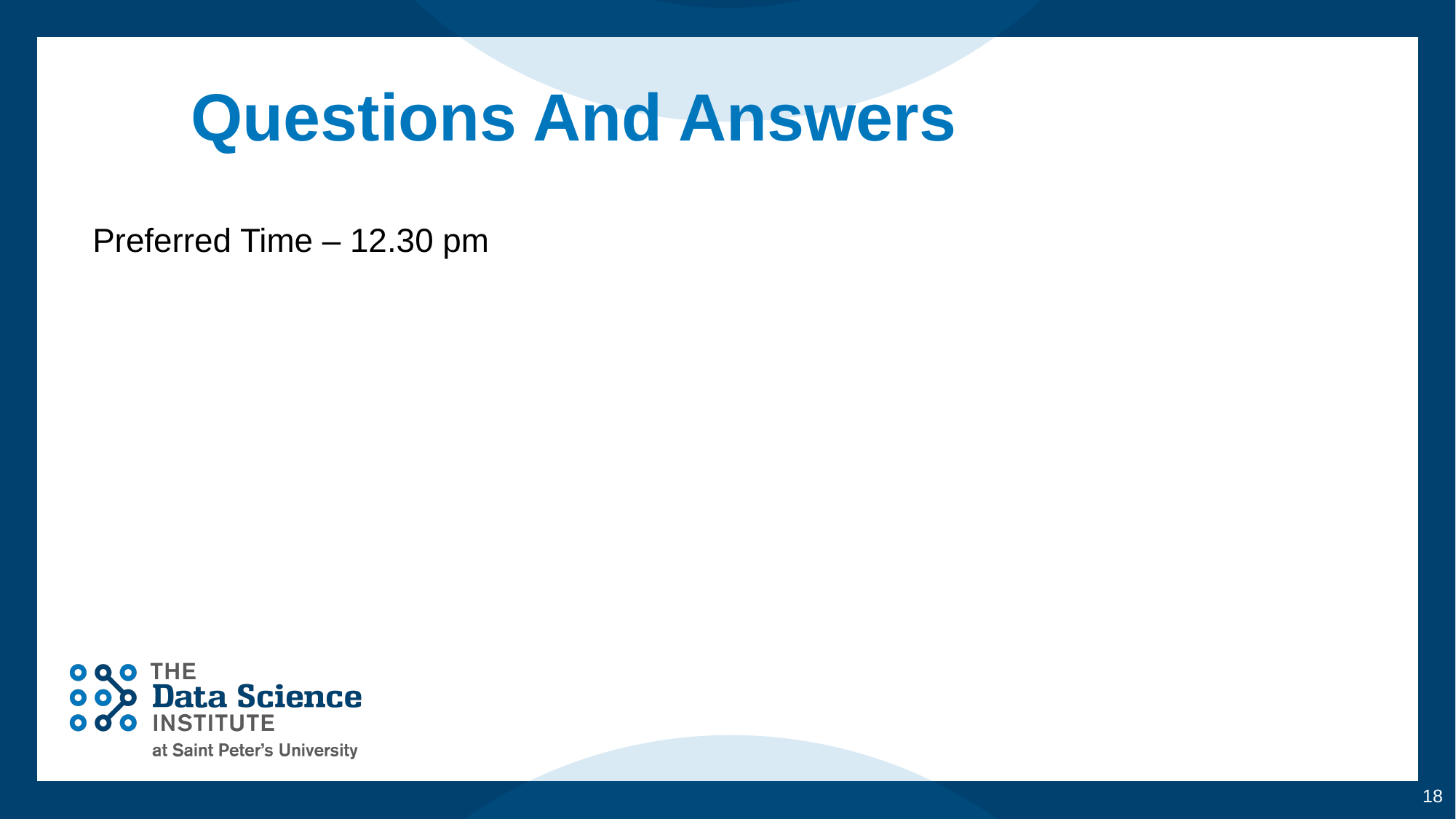

# Questions And Answers
Preferred Time – 12.30 pm